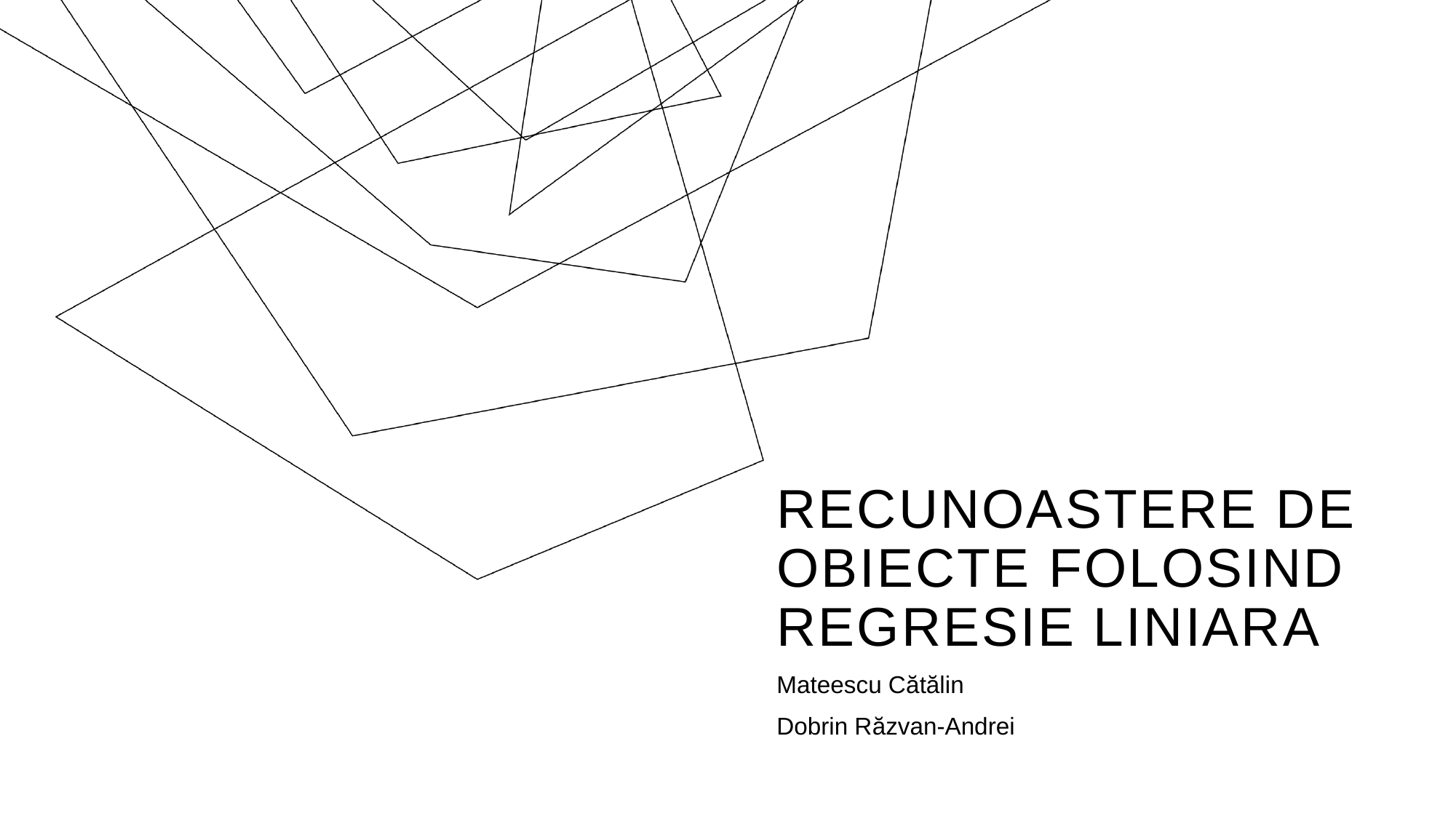

# Recunoastere de obiecte folosind regresie liniara
Mateescu Cătălin
Dobrin Răzvan-Andrei